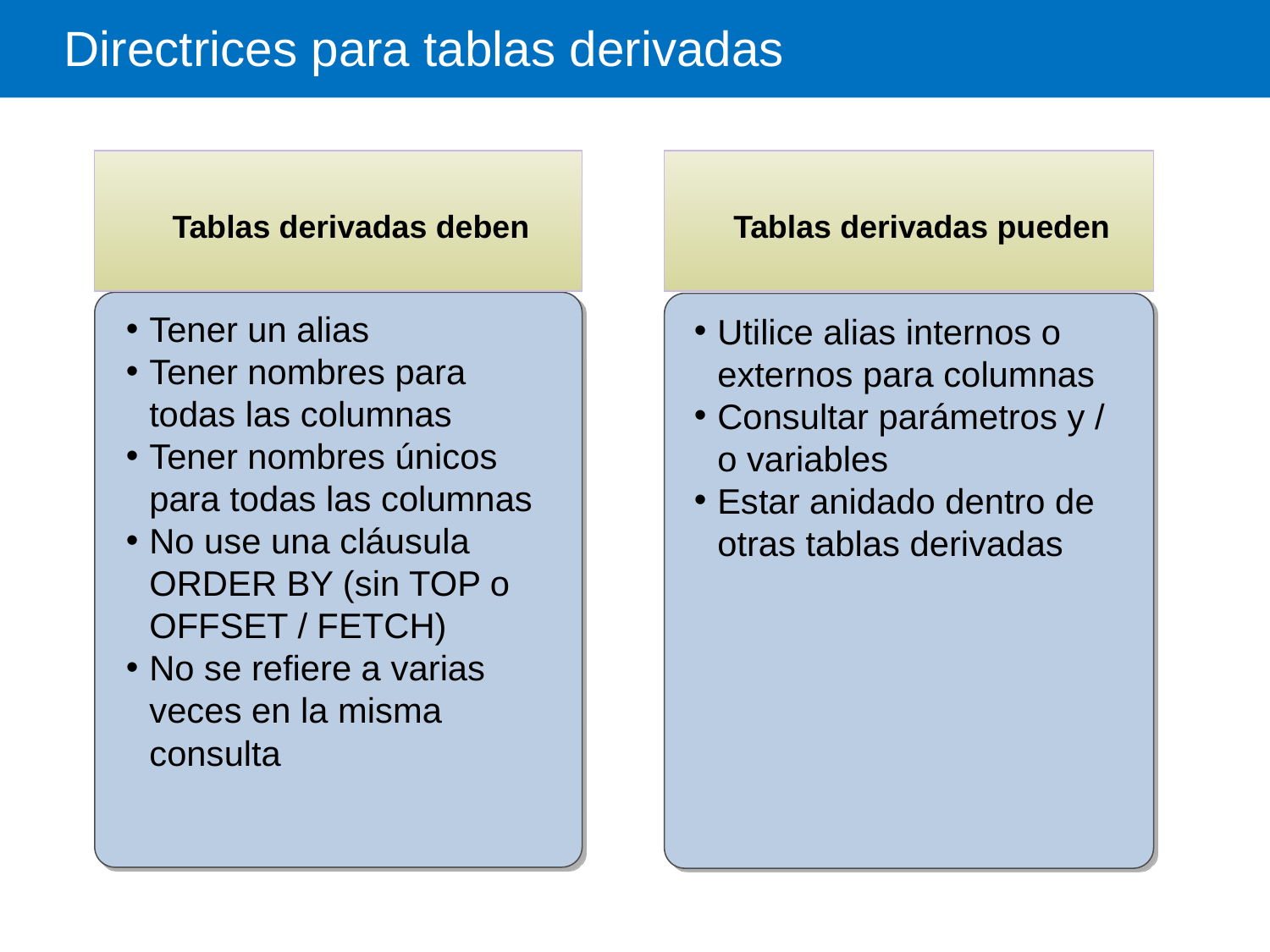

# Directrices para tablas derivadas
Tablas derivadas deben

Tener un alias
Tener nombres para todas las columnas
Tener nombres únicos para todas las columnas
No use una cláusula ORDER BY (sin TOP o OFFSET / FETCH)
No se refiere a varias veces en la misma consulta
Tablas derivadas pueden

Utilice alias internos o externos para columnas
Consultar parámetros y / o variables
Estar anidado dentro de otras tablas derivadas